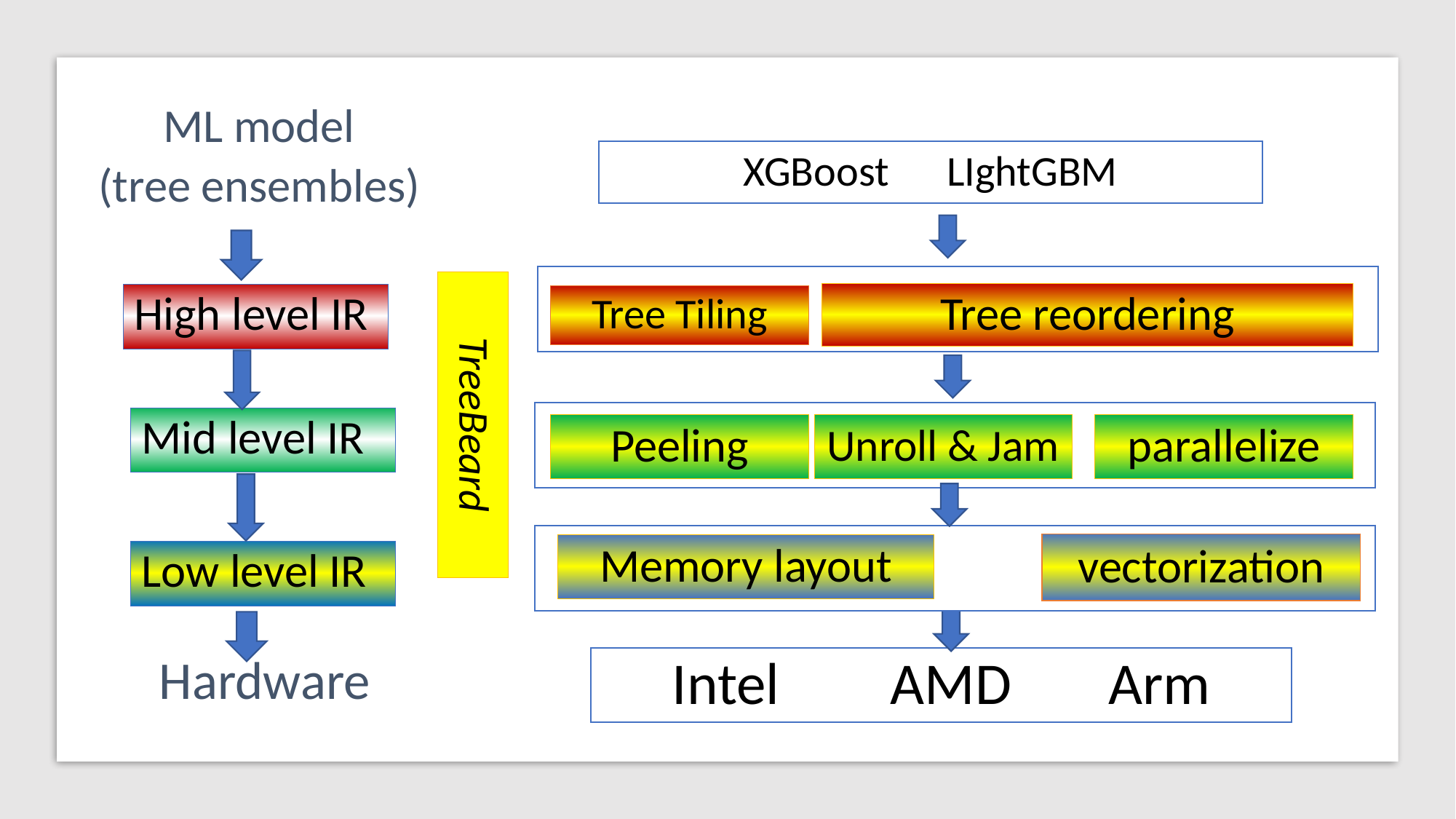

ML model
(tree ensembles)
Frameworks

High level IR

Mid level IR

Low level IR

Hardware
TreeBeard
XGBoost      LIghtGBM

Tree reordering
Tree Tiling

Peeling
Unroll & Jam

vectorization
Memory layout

Intel		AMD	Arm
parallelize